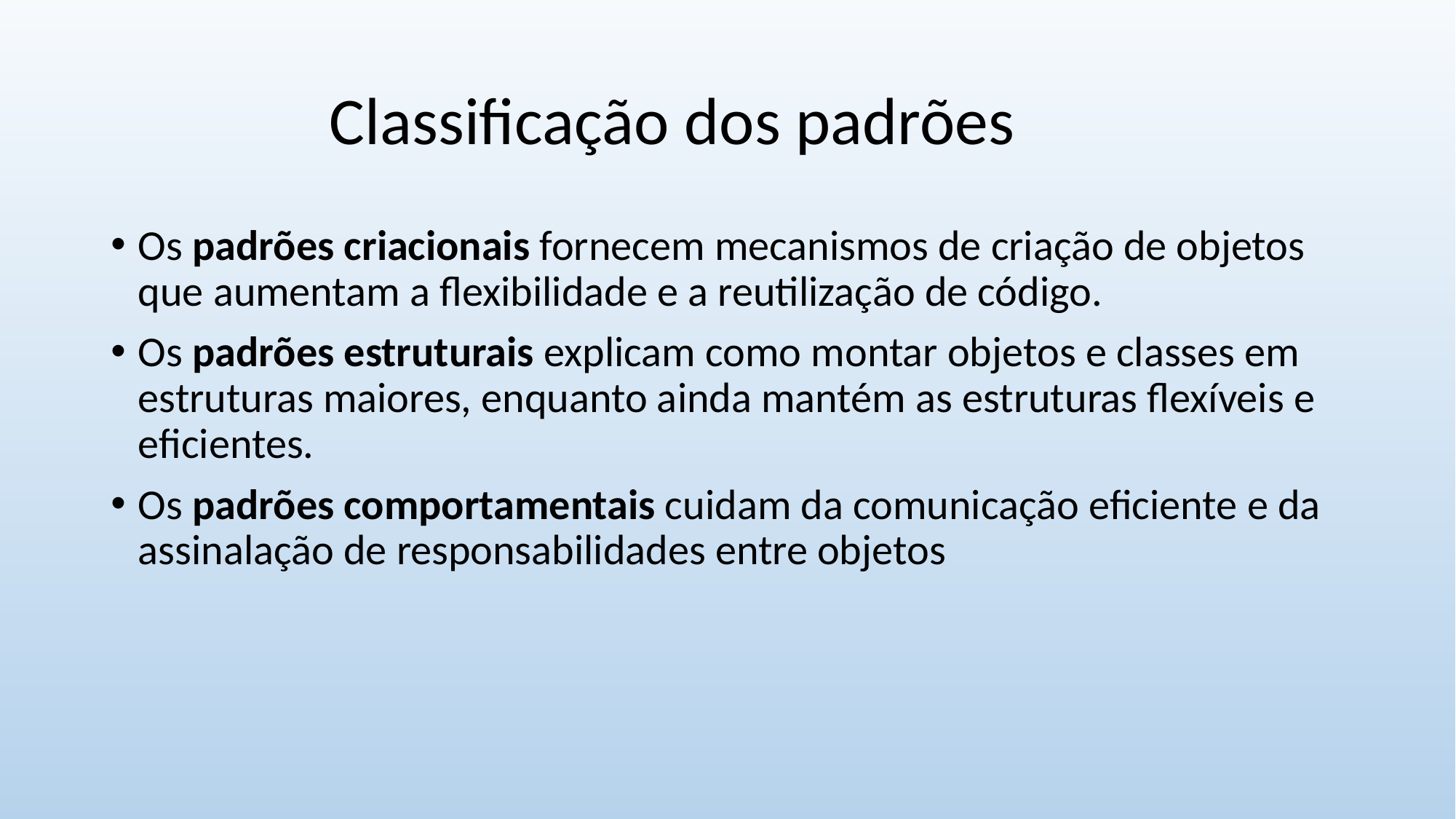

# Classificação dos padrões
Os padrões criacionais fornecem mecanismos de criação de objetos que aumentam a flexibilidade e a reutilização de código.
Os padrões estruturais explicam como montar objetos e classes em estruturas maiores, enquanto ainda mantém as estruturas flexíveis e eficientes.
Os padrões comportamentais cuidam da comunicação eficiente e da assinalação de responsabilidades entre objetos